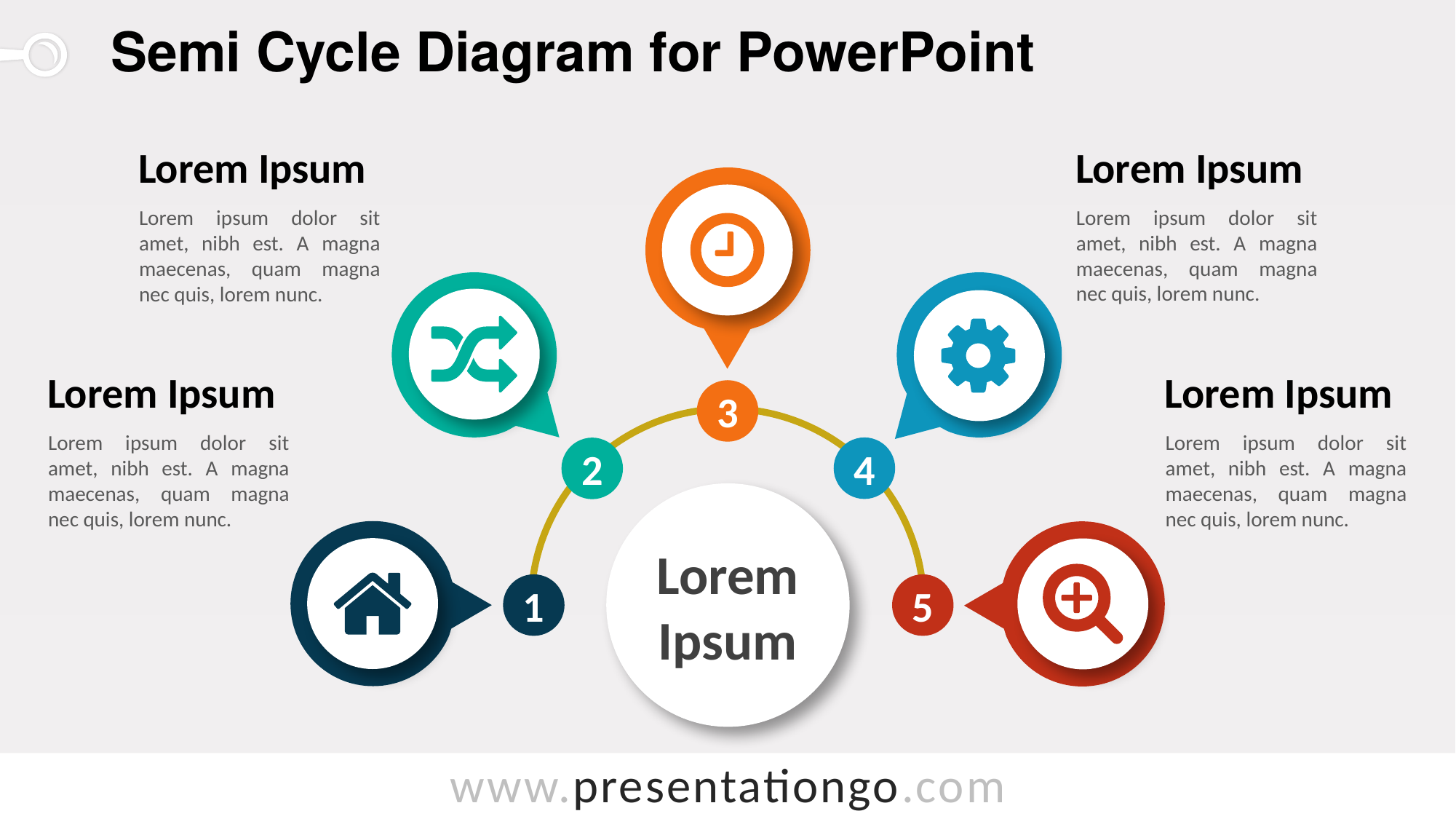

# Semi Cycle Diagram for PowerPoint
Lorem Ipsum
Lorem ipsum dolor sit amet, nibh est. A magna maecenas, quam magna nec quis, lorem nunc.
Lorem Ipsum
Lorem ipsum dolor sit amet, nibh est. A magna maecenas, quam magna nec quis, lorem nunc.

Lorem Ipsum
Lorem ipsum dolor sit amet, nibh est. A magna maecenas, quam magna nec quis, lorem nunc.
Lorem Ipsum
Lorem ipsum dolor sit amet, nibh est. A magna maecenas, quam magna nec quis, lorem nunc.
3

4
2
Lorem Ipsum

5
1